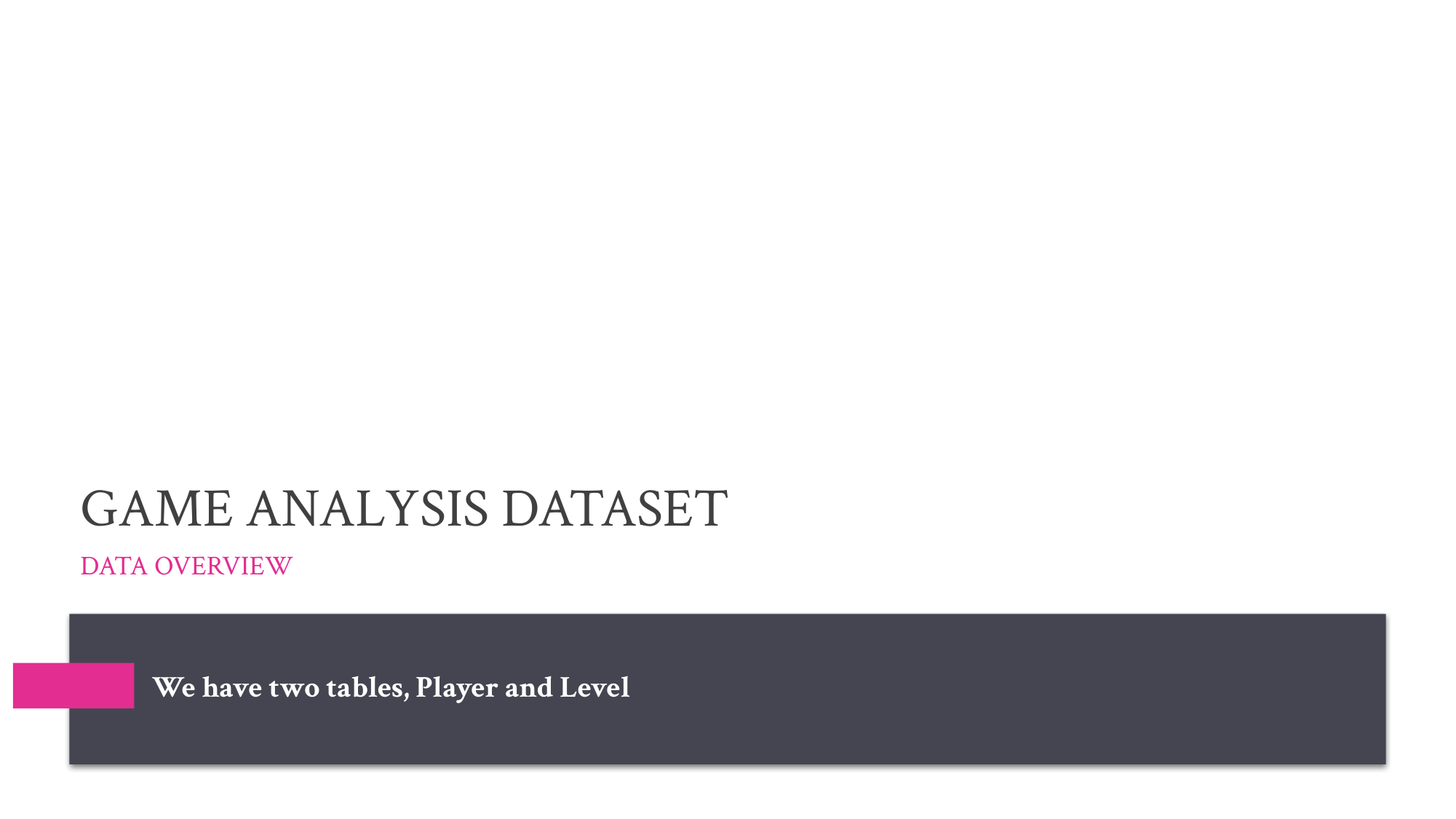

# Game Analysis dataset
Data overview
We have two tables, Player and Level